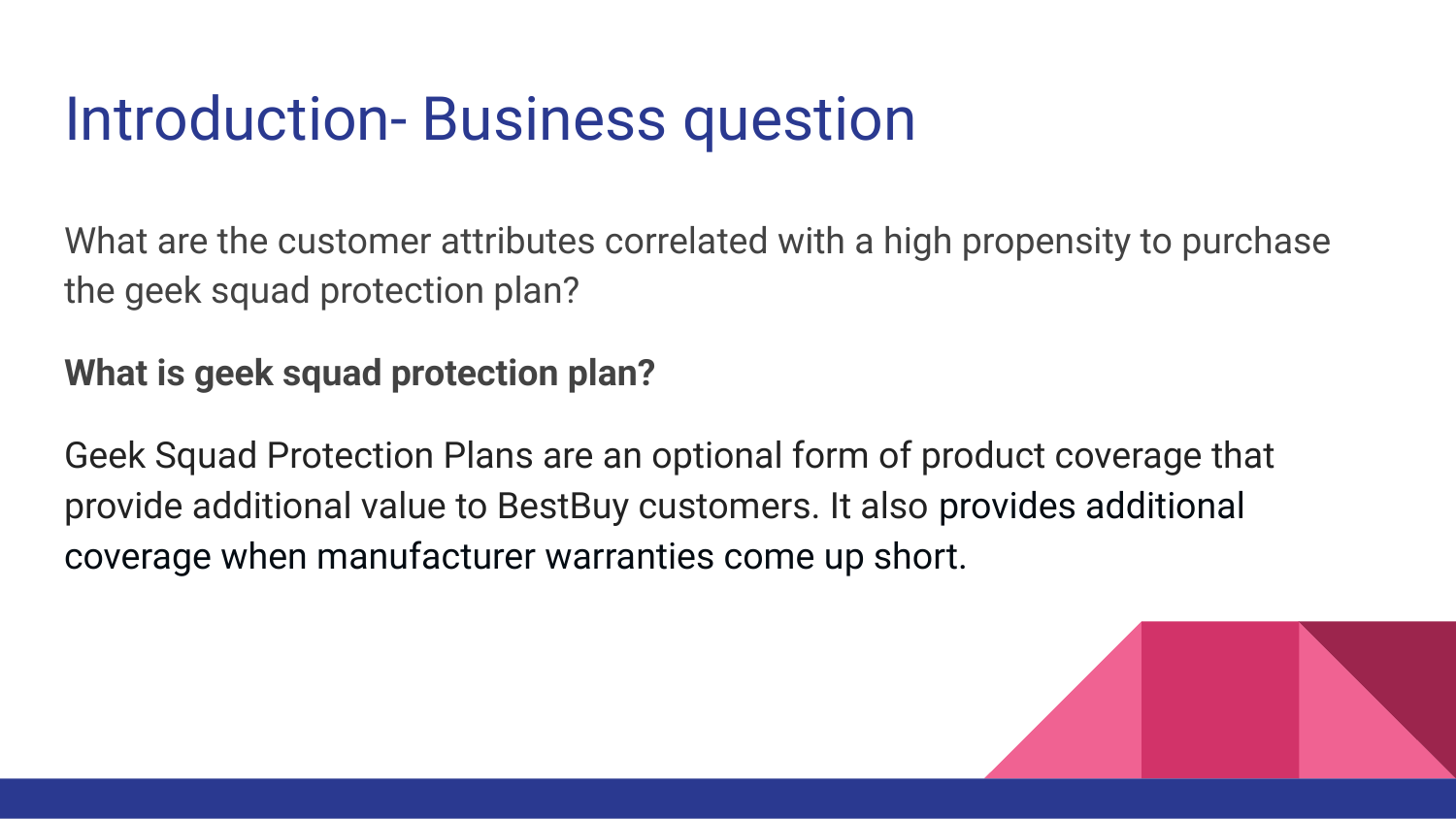

# Introduction- Business question
What are the customer attributes correlated with a high propensity to purchase the geek squad protection plan?
What is geek squad protection plan?
Geek Squad Protection Plans are an optional form of product coverage that provide additional value to BestBuy customers. It also provides additional coverage when manufacturer warranties come up short.